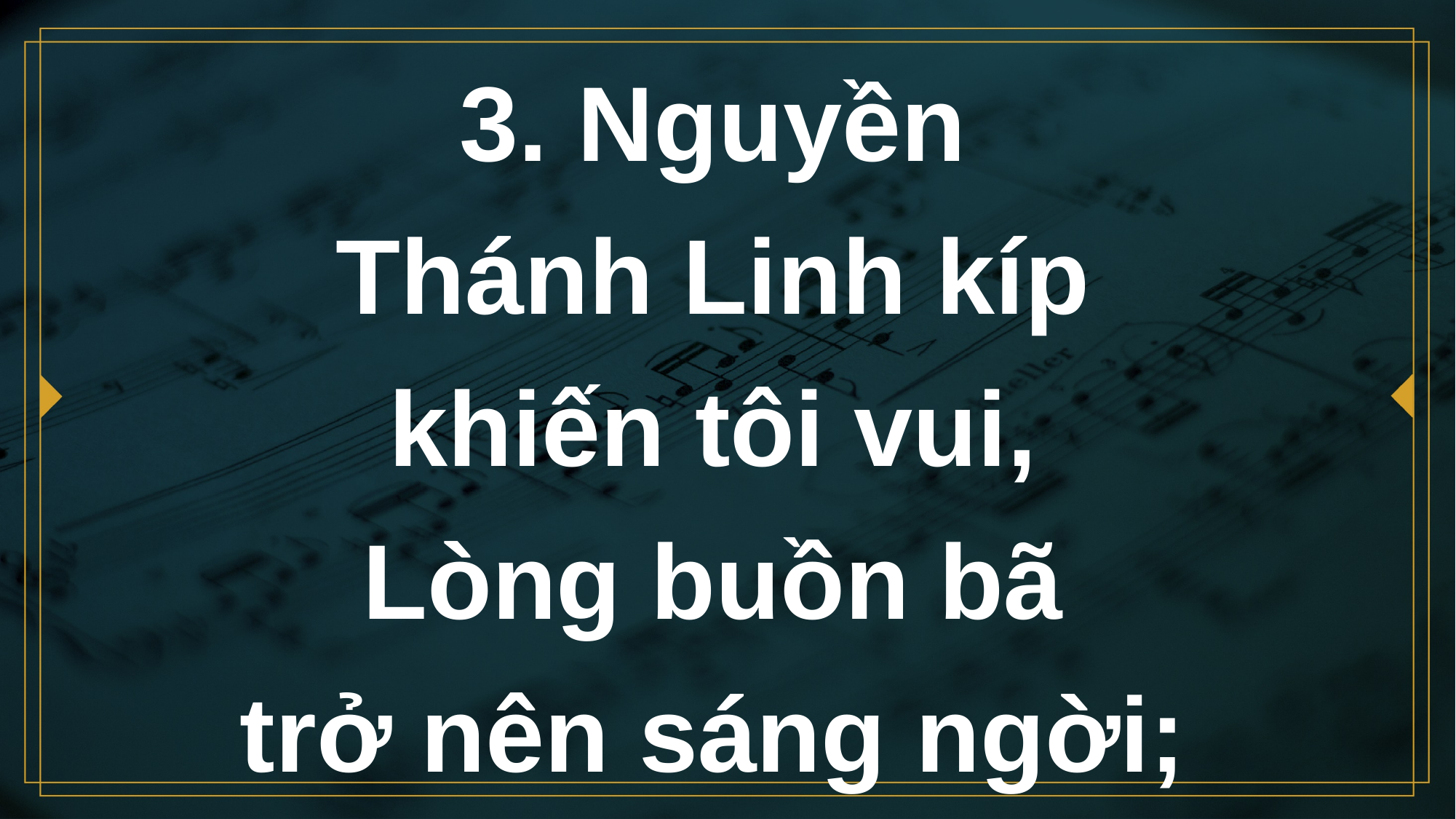

# 3. Nguyền Thánh Linh kíp khiến tôi vui, Lòng buồn bã trở nên sáng ngời;